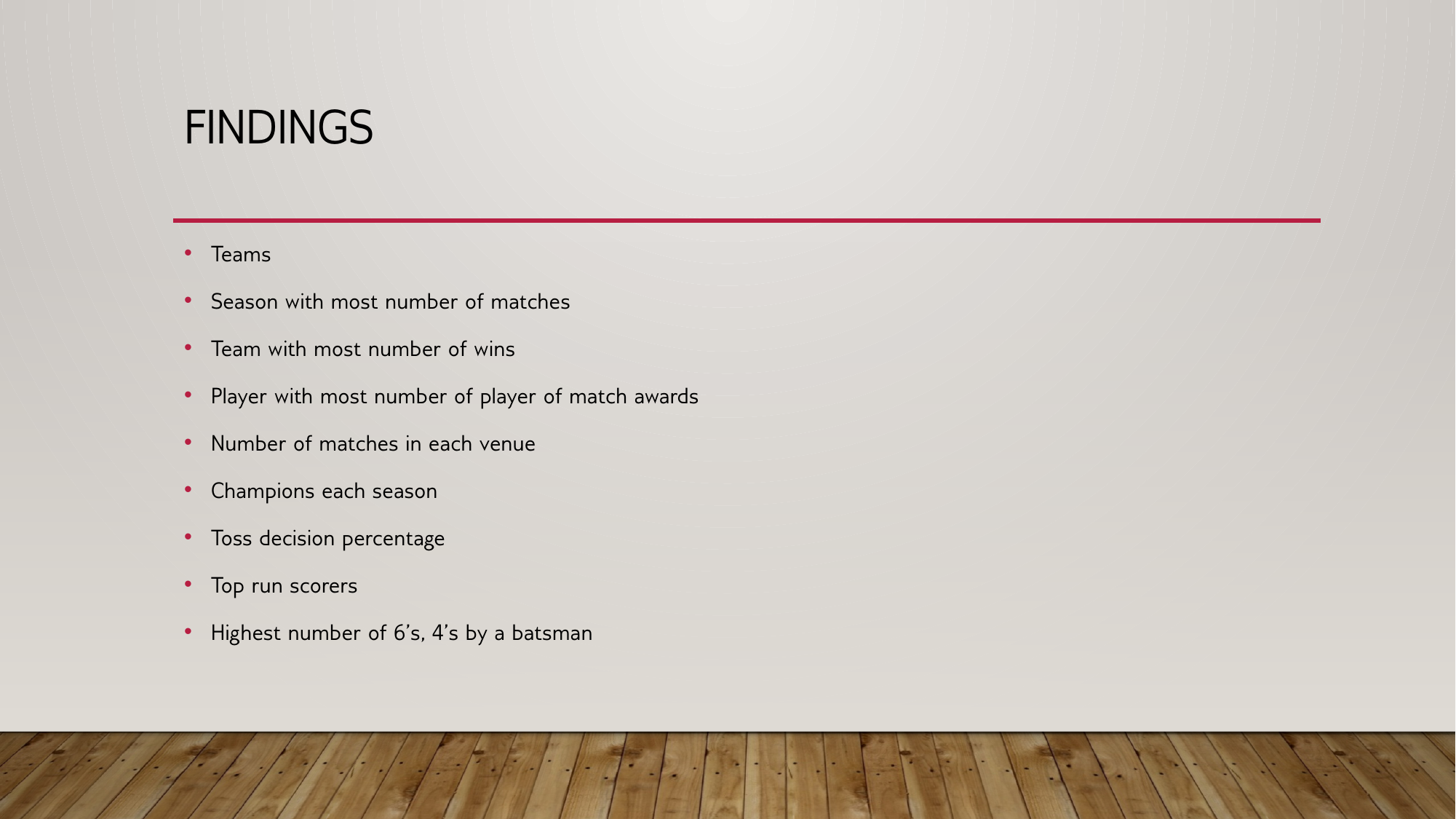

# findings
Teams
Season with most number of matches
Team with most number of wins
Player with most number of player of match awards
Number of matches in each venue
Champions each season
Toss decision percentage
Top run scorers
Highest number of 6’s, 4’s by a batsman